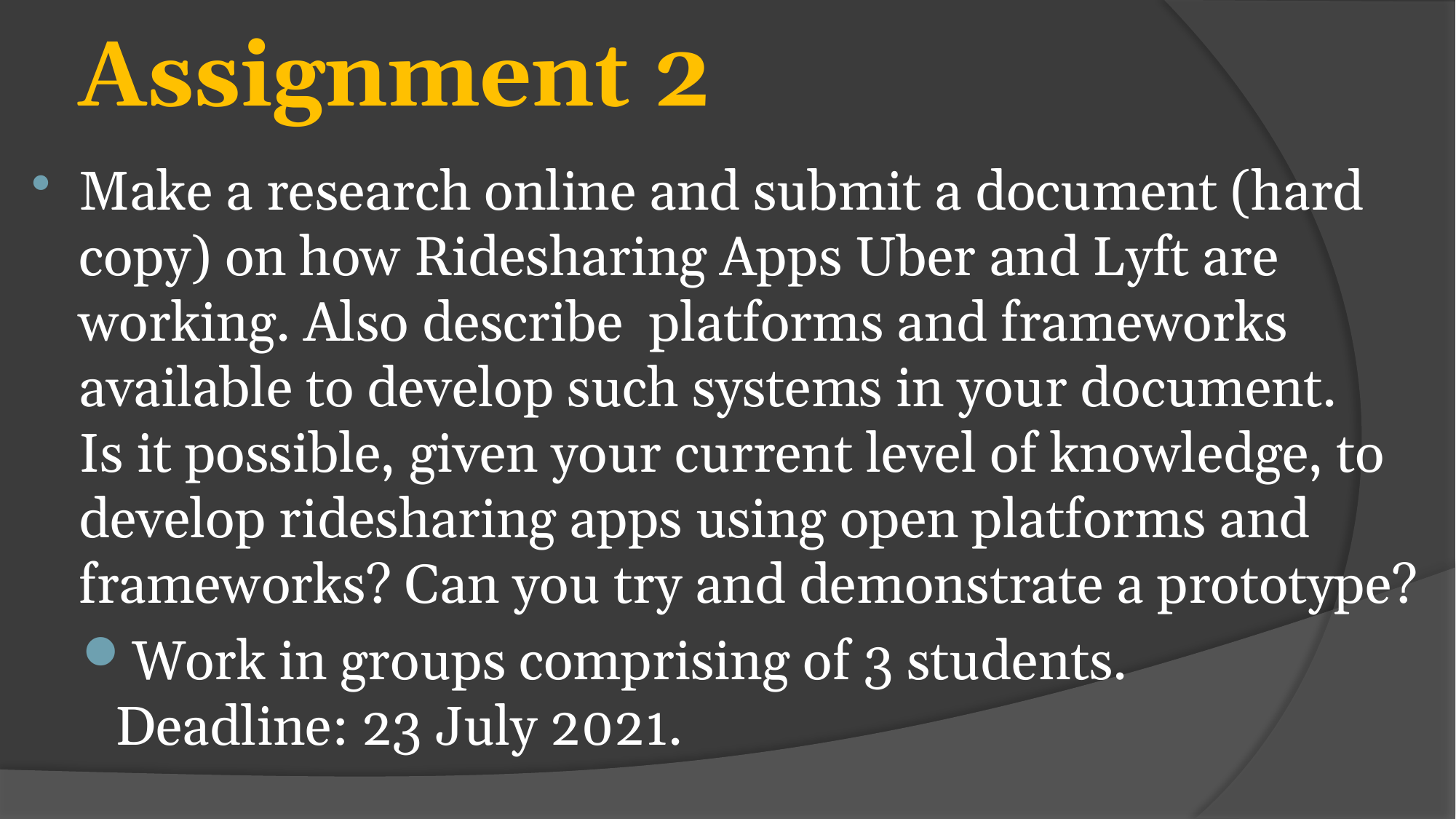

# Assignment 2
Make a research online and submit a document (hard copy) on how Ridesharing Apps Uber and Lyft are working. Also describe  platforms and frameworks available to develop such systems in your document.
Is it possible, given your current level of knowledge, to develop ridesharing apps using open platforms and frameworks? Can you try and demonstrate a prototype?
Work in groups comprising of 3 students.
Deadline: 23 July 2021.